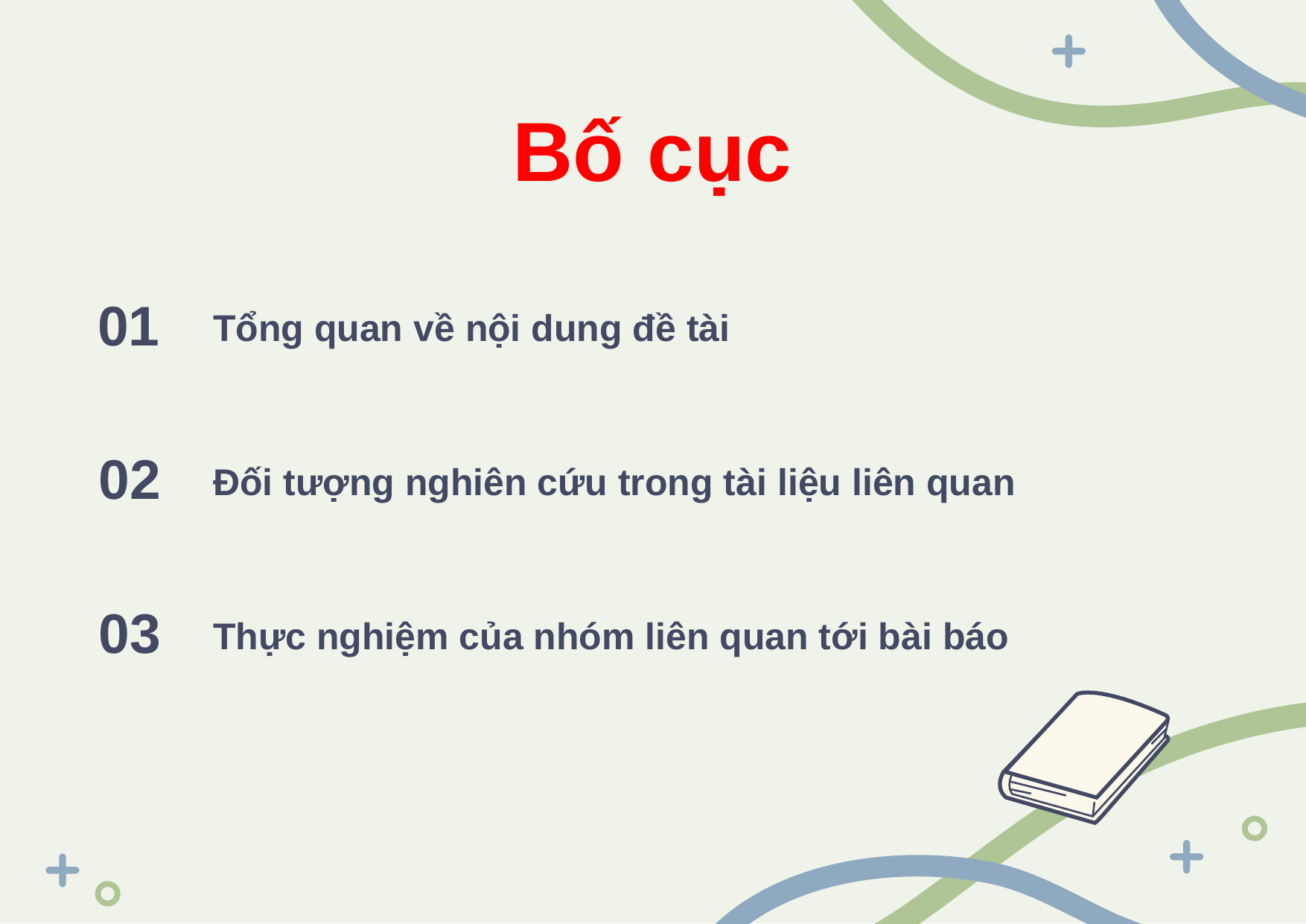

# Bố cục
Tổng quan về nội dung đề tài
01
Đối tượng nghiên cứu trong tài liệu liên quan
02
Thực nghiệm của nhóm liên quan tới bài báo
03